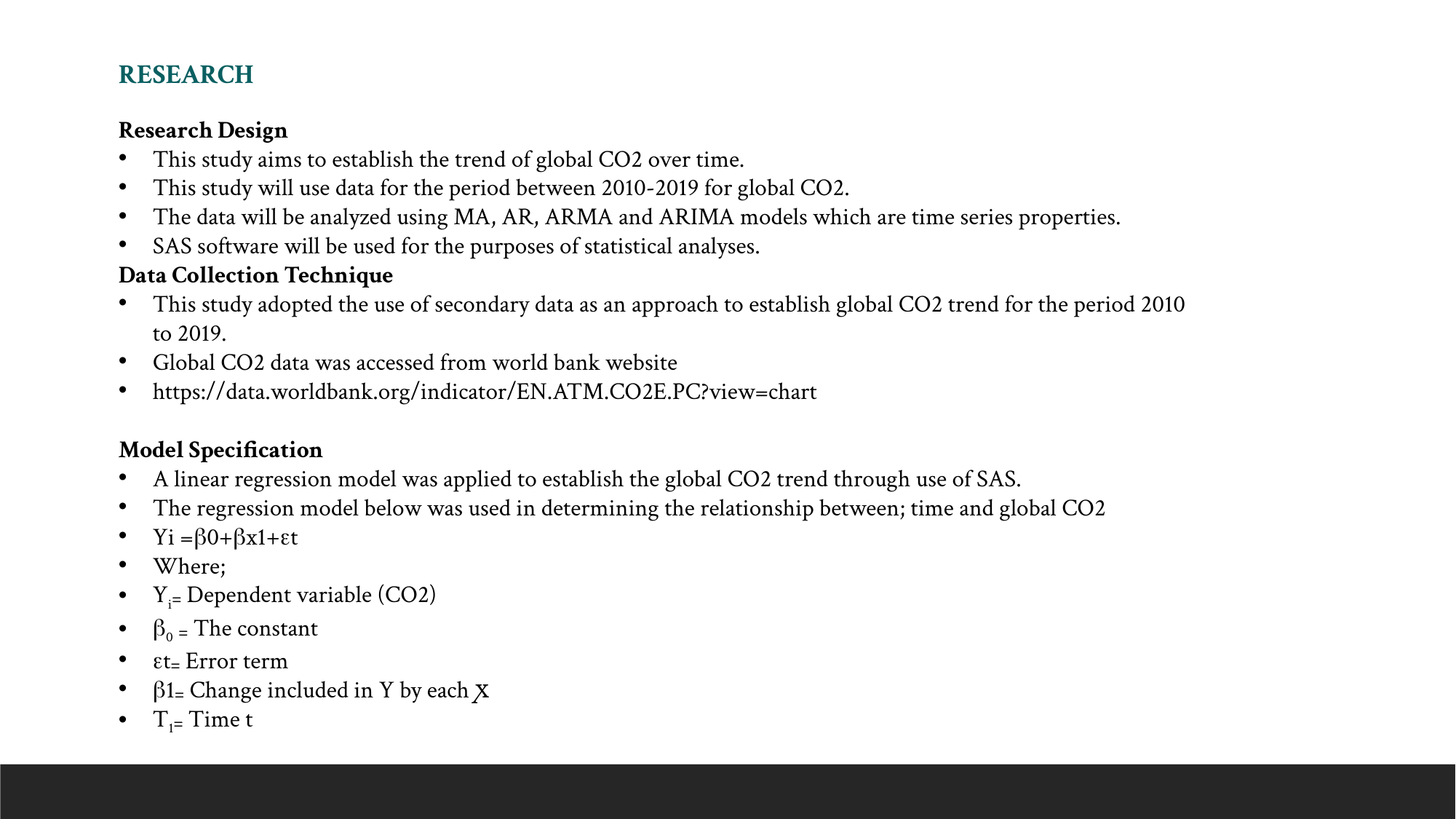

RESEARCH
Research Design
This study aims to establish the trend of global CO2 over time.
This study will use data for the period between 2010-2019 for global CO2.
The data will be analyzed using MA, AR, ARMA and ARIMA models which are time series properties.
SAS software will be used for the purposes of statistical analyses.
Data Collection Technique
This study adopted the use of secondary data as an approach to establish global CO2 trend for the period 2010 to 2019.
Global CO2 data was accessed from world bank website
https://data.worldbank.org/indicator/EN.ATM.CO2E.PC?view=chart

Model Specification
A linear regression model was applied to establish the global CO2 trend through use of SAS.
The regression model below was used in determining the relationship between; time and global CO2
Yi =β0+βx1+εt
Where;
Yi₌ Dependent variable (CO2)
β0 ₌ The constant
εt₌ Error term
β1₌ Change included in Y by each ꭗ
T1₌ Time t